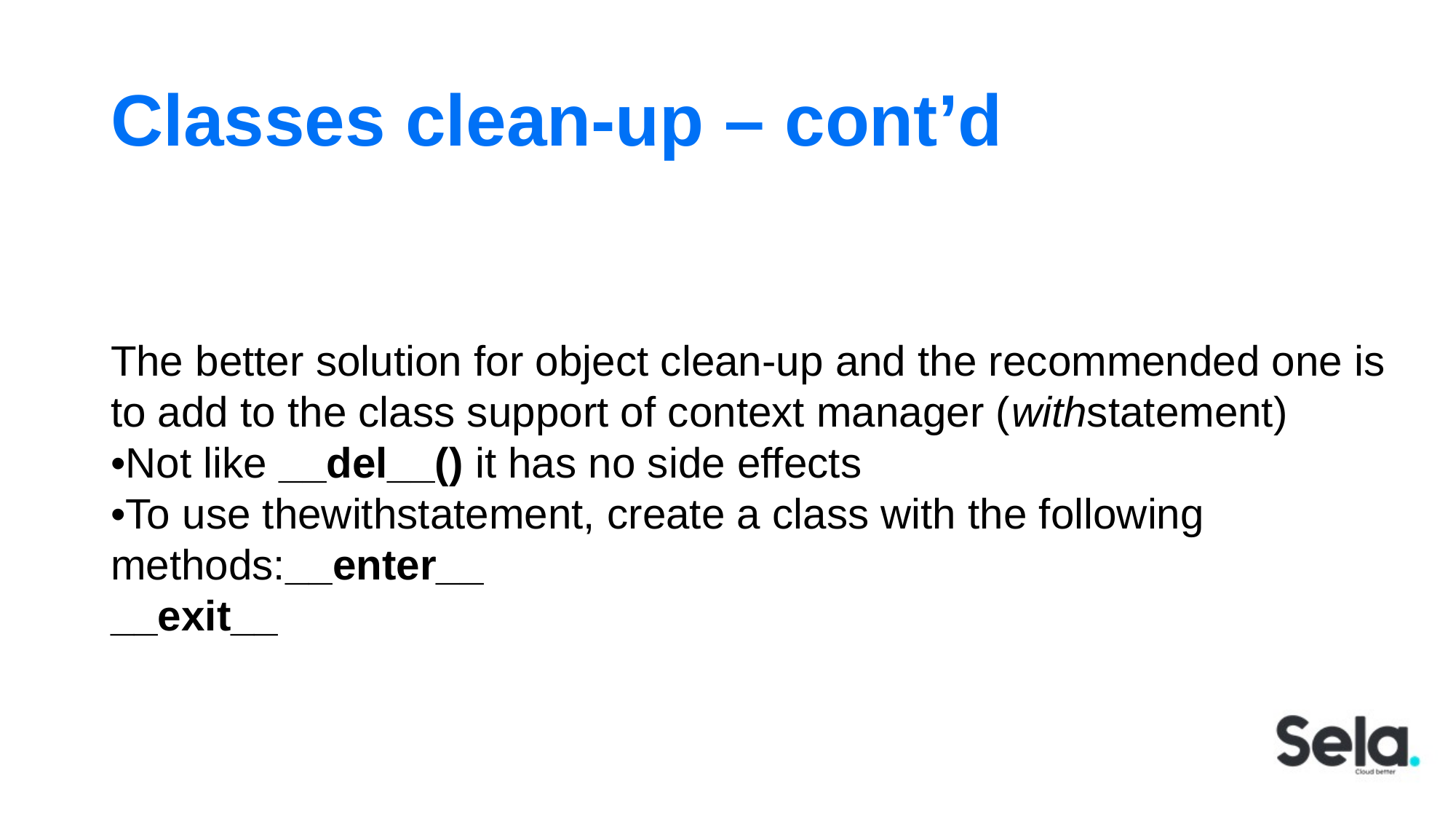

# Classes clean-up – cont’d

The better solution for object clean-up and the recommended one is to add to the class support of context manager (withstatement)
•Not like __del__() it has no side effects
•To use thewithstatement, create a class with the following methods:__enter__
__exit__